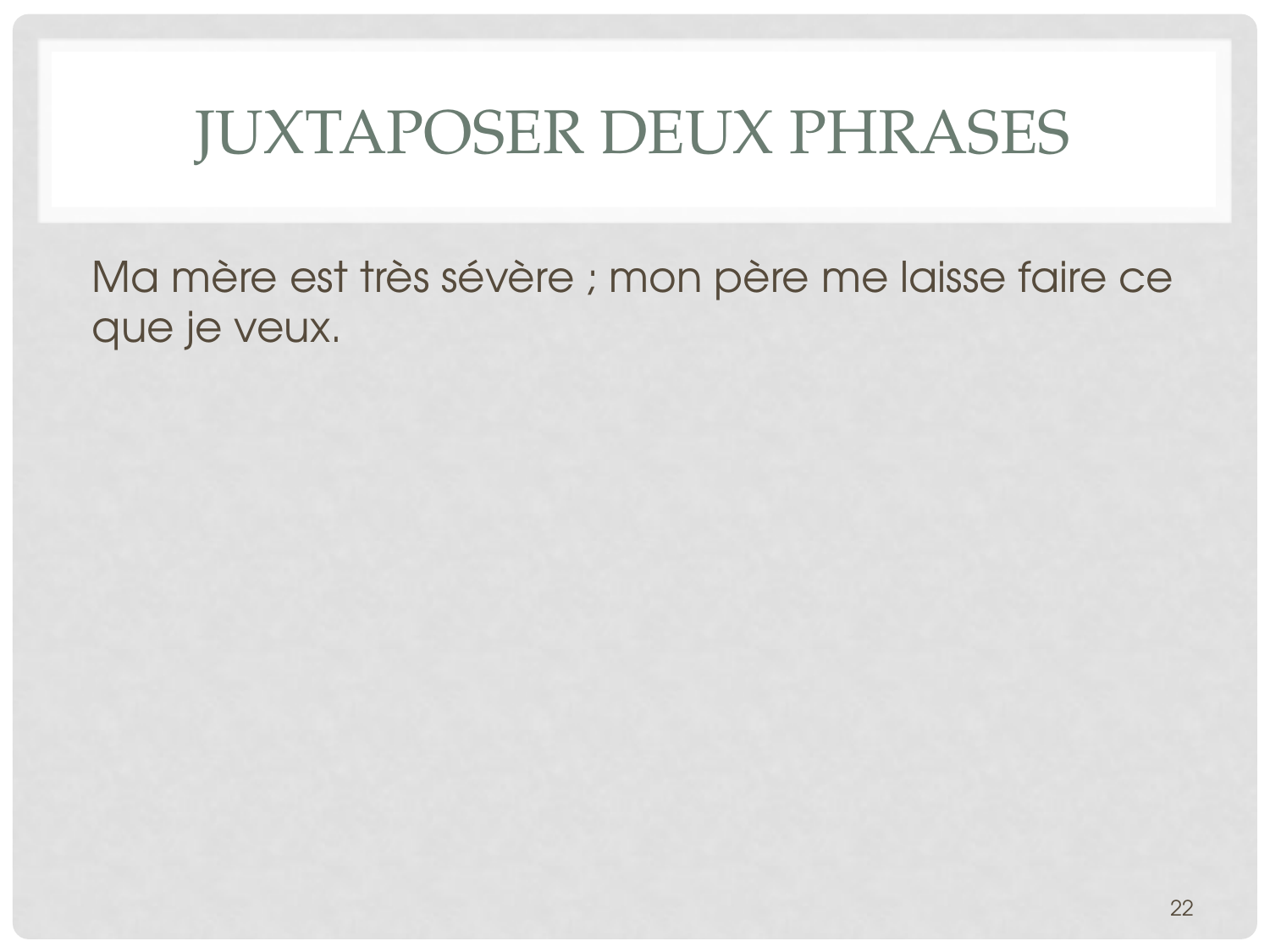

# Juxtaposer deux phrases
Ma mère est très sévère ; mon père me laisse faire ce que je veux.
22